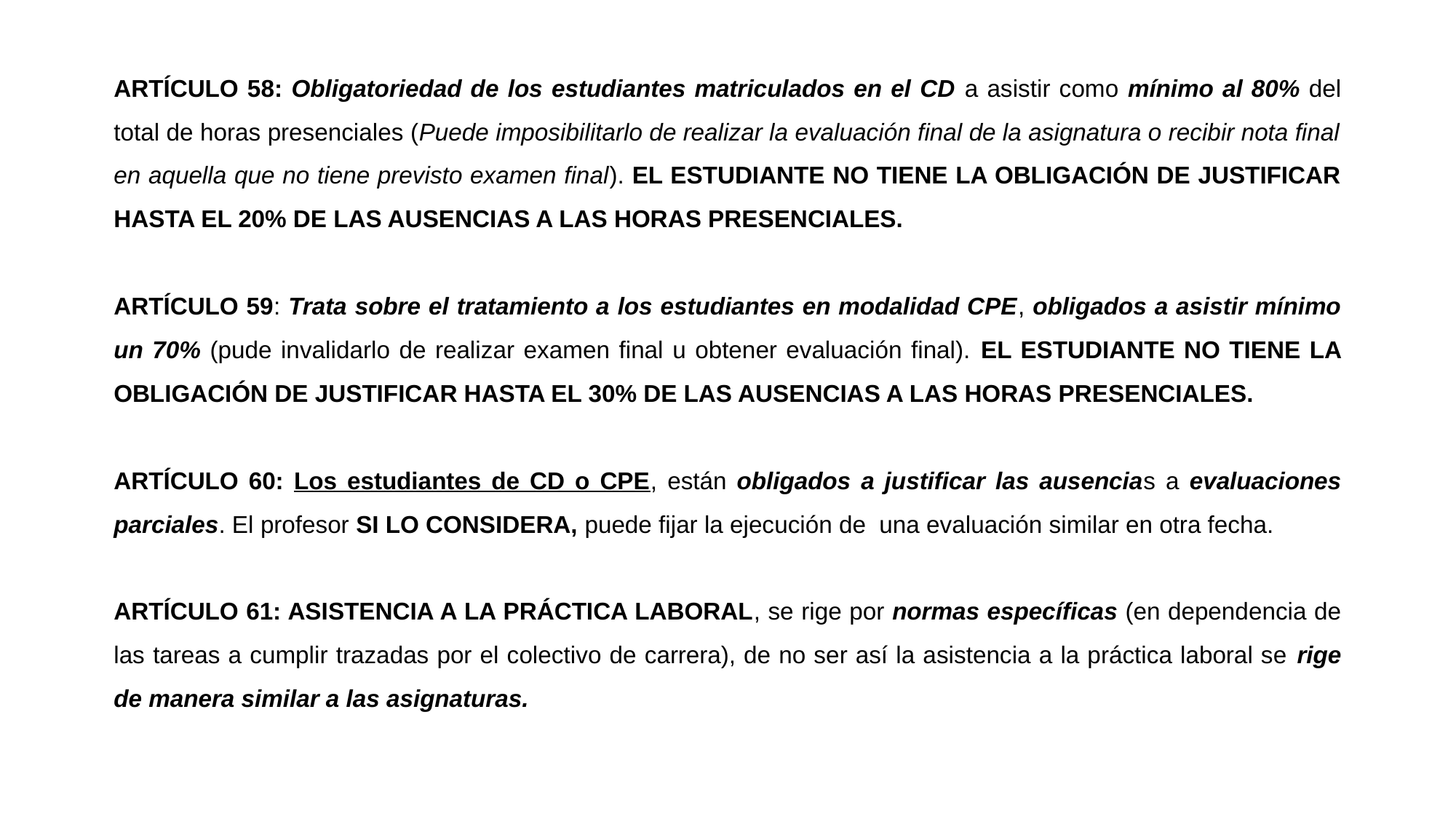

ARTÍCULO 58: Obligatoriedad de los estudiantes matriculados en el CD a asistir como mínimo al 80% del total de horas presenciales (Puede imposibilitarlo de realizar la evaluación final de la asignatura o recibir nota final en aquella que no tiene previsto examen final). EL ESTUDIANTE NO TIENE LA OBLIGACIÓN DE JUSTIFICAR HASTA EL 20% DE LAS AUSENCIAS A LAS HORAS PRESENCIALES.

ARTÍCULO 59: Trata sobre el tratamiento a los estudiantes en modalidad CPE, obligados a asistir mínimo un 70% (pude invalidarlo de realizar examen final u obtener evaluación final). EL ESTUDIANTE NO TIENE LA OBLIGACIÓN DE JUSTIFICAR HASTA EL 30% DE LAS AUSENCIAS A LAS HORAS PRESENCIALES.

ARTÍCULO 60: Los estudiantes de CD o CPE, están obligados a justificar las ausencias a evaluaciones parciales. El profesor SI LO CONSIDERA, puede fijar la ejecución de  una evaluación similar en otra fecha.

ARTÍCULO 61: ASISTENCIA A LA PRÁCTICA LABORAL, se rige por normas específicas (en dependencia de las tareas a cumplir trazadas por el colectivo de carrera), de no ser así la asistencia a la práctica laboral se rige de manera similar a las asignaturas.